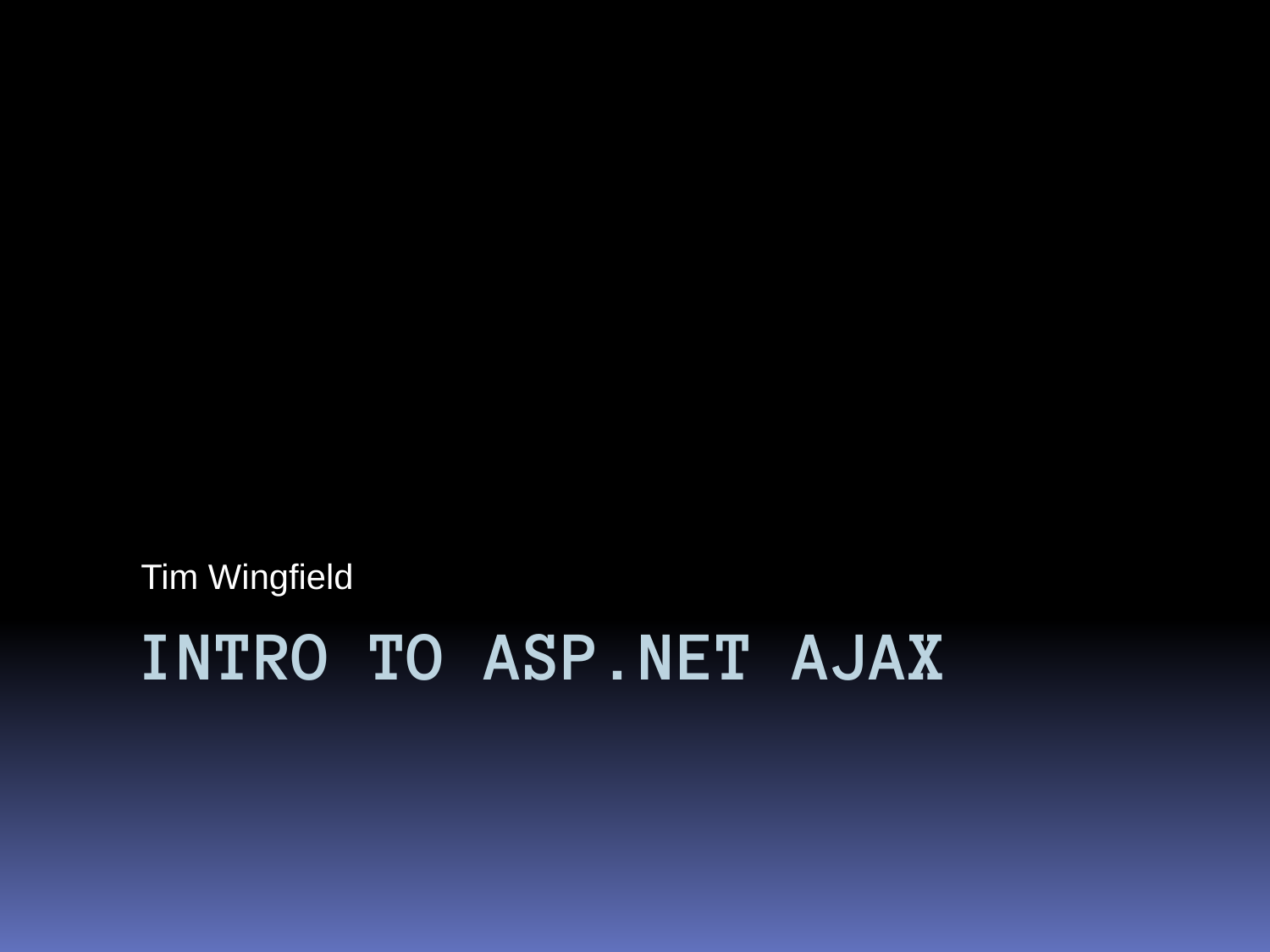

Tim Wingfield
# Intro to ASP.Net ajax